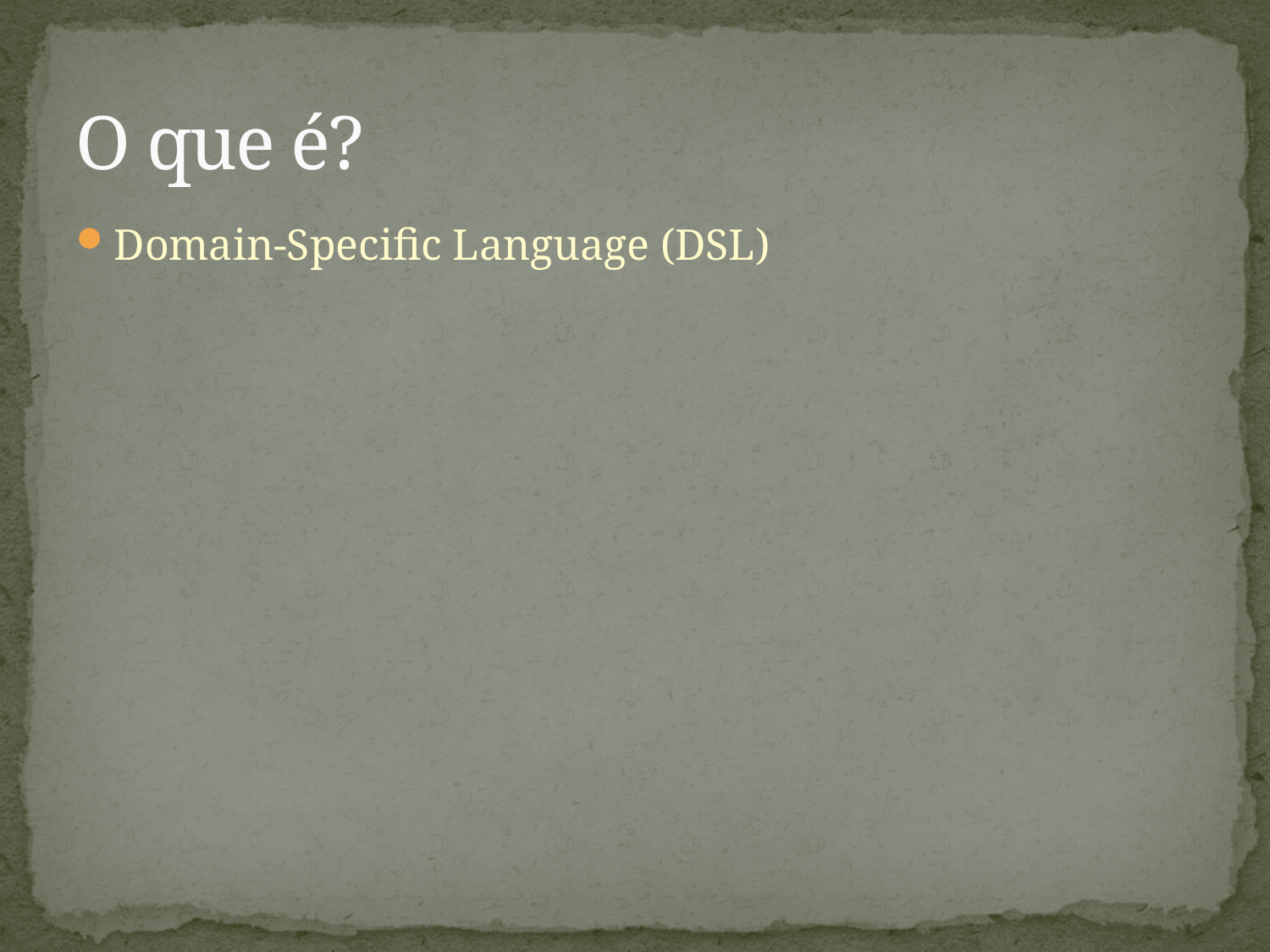

# O que é?
Domain-Specific Language (DSL)